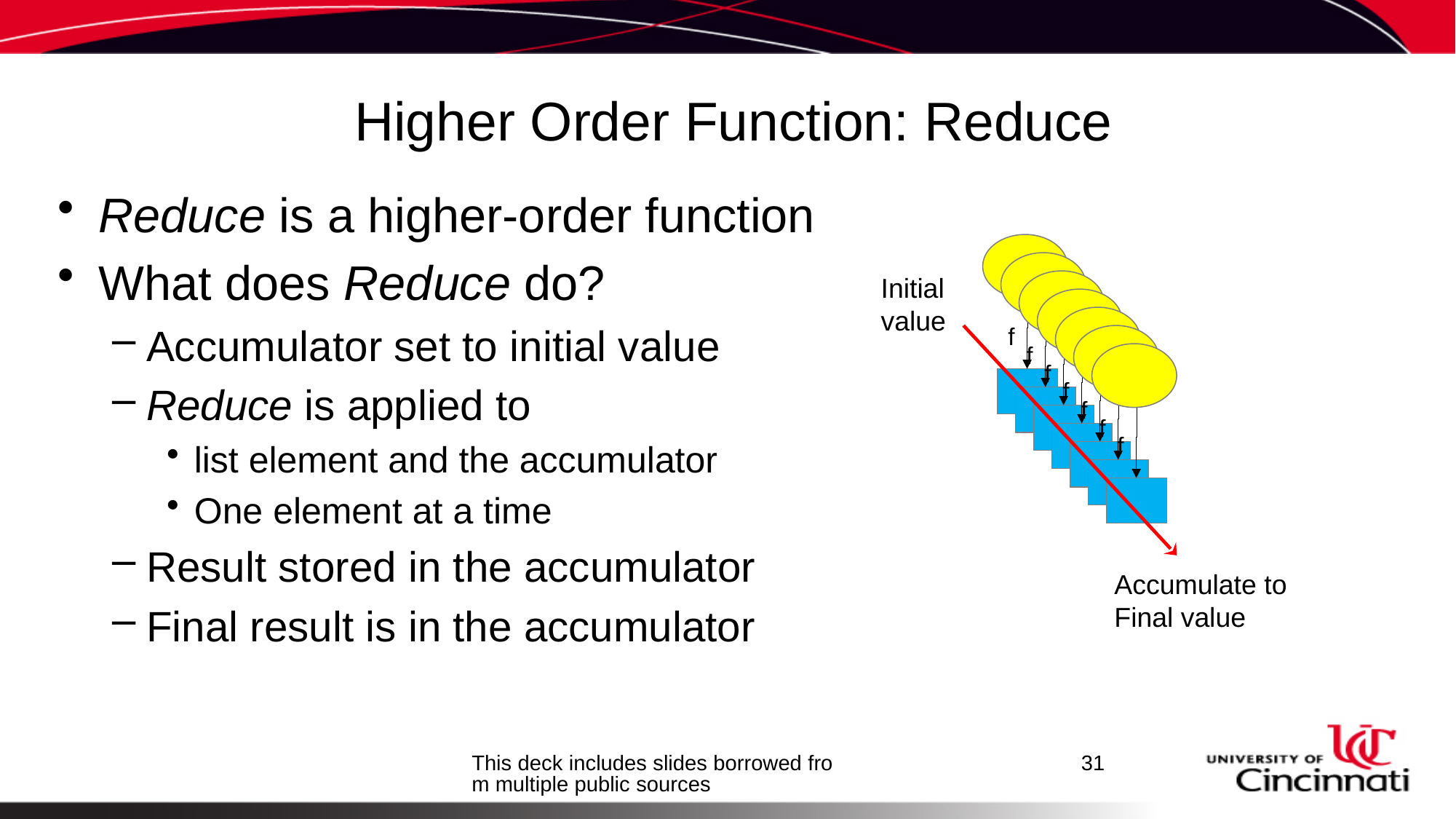

# Higher Order Function: Reduce
Reduce is a higher-order function
What does Reduce do?
Accumulator set to initial value
Reduce is applied to
list element and the accumulator
One element at a time
Result stored in the accumulator
Final result is in the accumulator

f

f

f

f

f

f

f

Initial
value
Accumulate to
Final value
This deck includes slides borrowed from multiple public sources
31